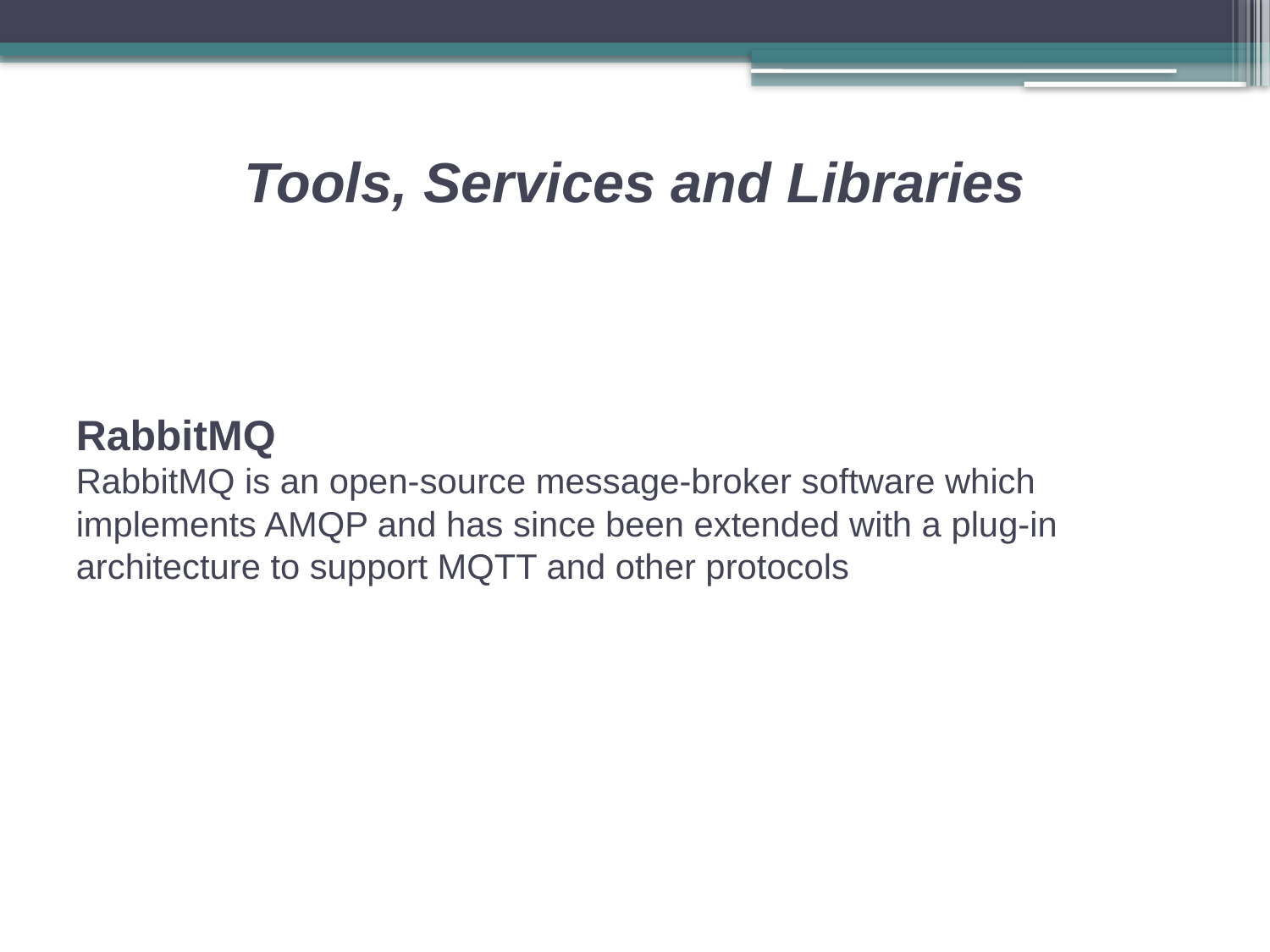

Tools, Services and Libraries
# RabbitMQ RabbitMQ is an open-source message-broker software which implements AMQP and has since been extended with a plug-in architecture to support MQTT and other protocols